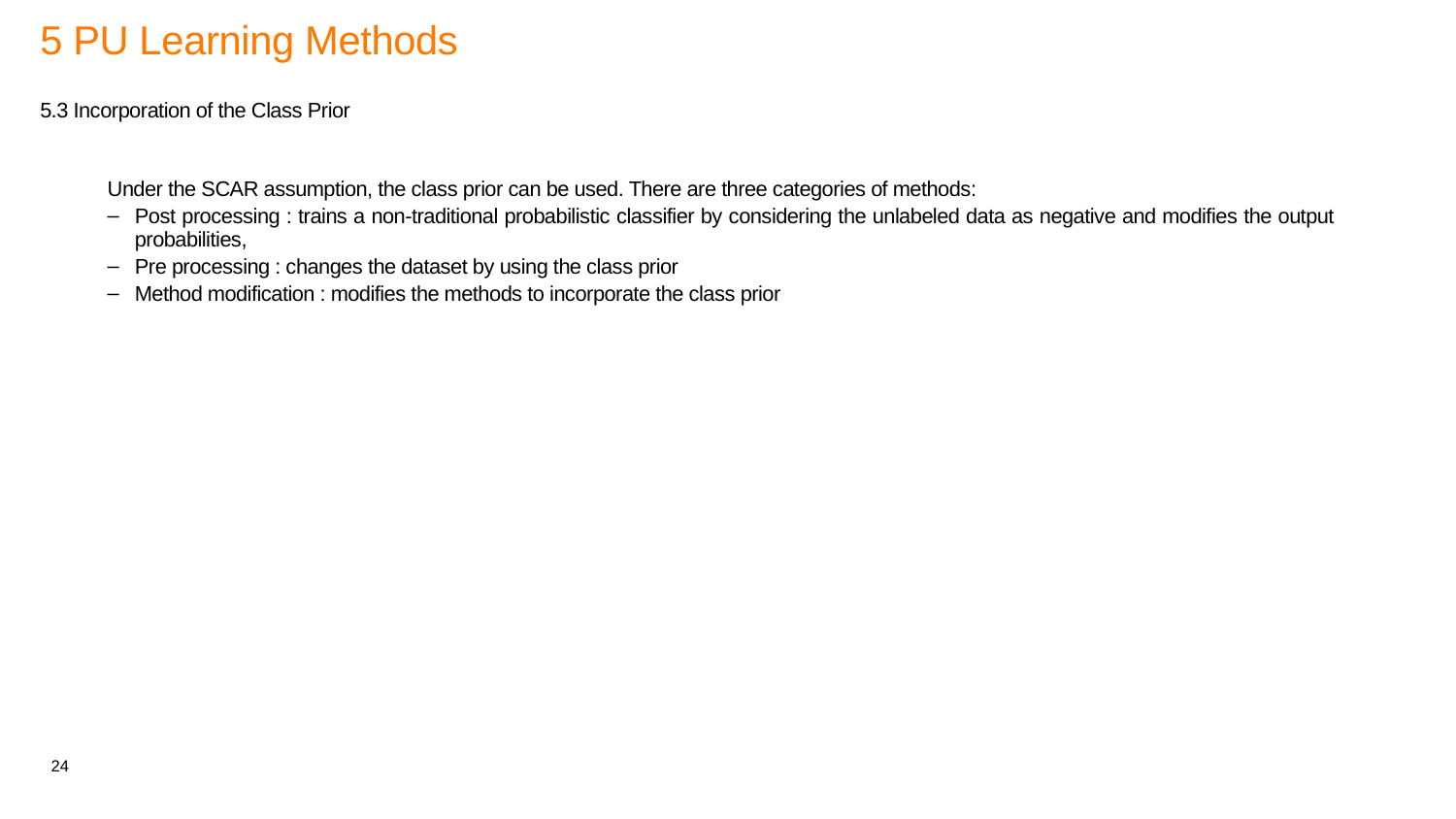

# 5 PU Learning Methods
5.3 Incorporation of the Class Prior

Under the SCAR assumption, the class prior can be used. There are three categories of methods:
Post processing : trains a non-traditional probabilistic classifier by considering the unlabeled data as negative and modifies the output probabilities,
Pre processing : changes the dataset by using the class prior
Method modification : modifies the methods to incorporate the class prior